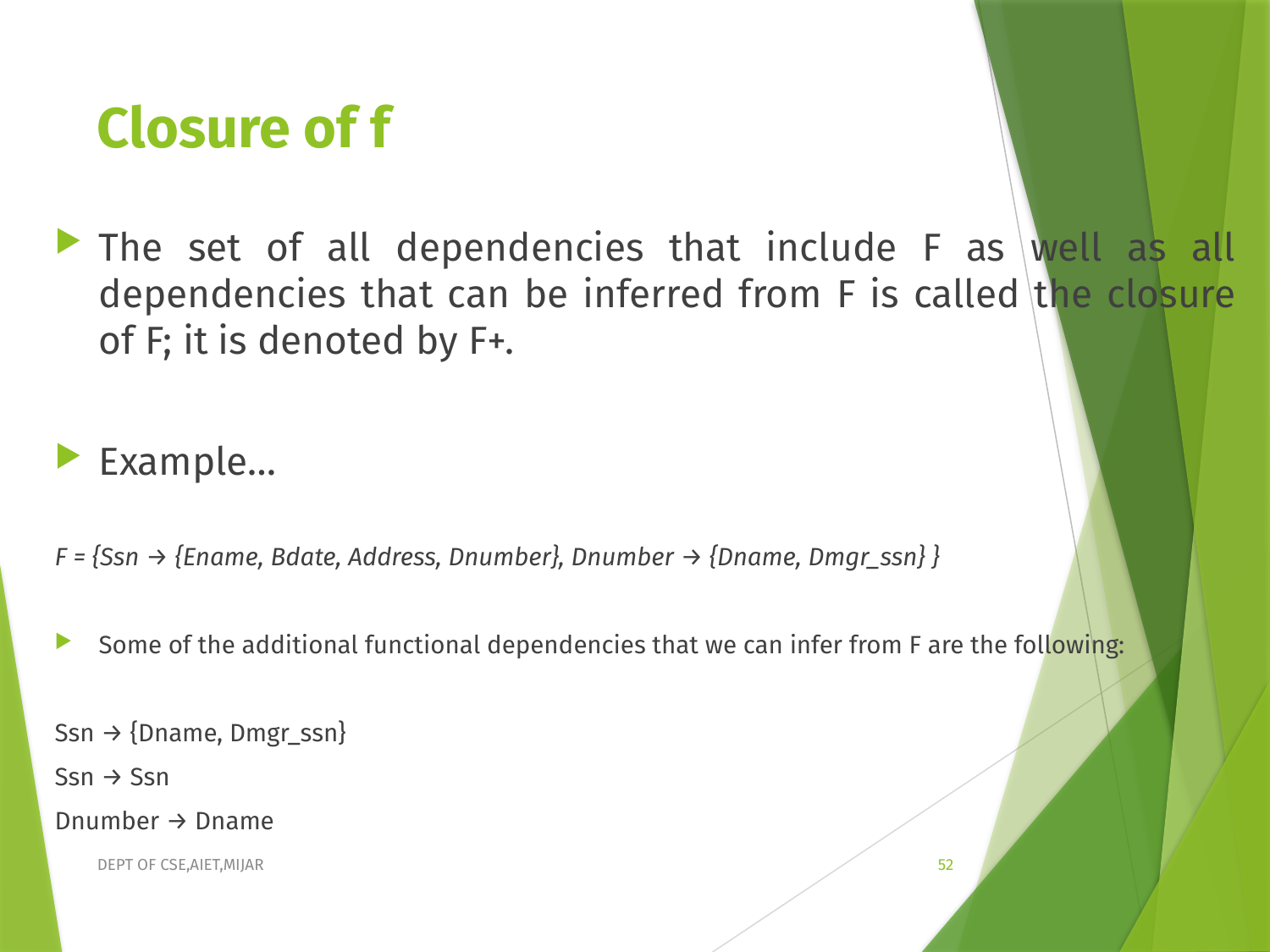

# Closure of f
The set of all dependencies that include F as well as all dependencies that can be inferred from F is called the closure of F; it is denoted by F+.

Example…

F = {Ssn → {Ename, Bdate, Address, Dnumber}, Dnumber → {Dname, Dmgr_ssn} }

Some of the additional functional dependencies that we can infer from F are the following:

Ssn → {Dname, Dmgr_ssn}
Ssn → Ssn
Dnumber → Dname
DEPT OF CSE,AIET,MIJAR
52